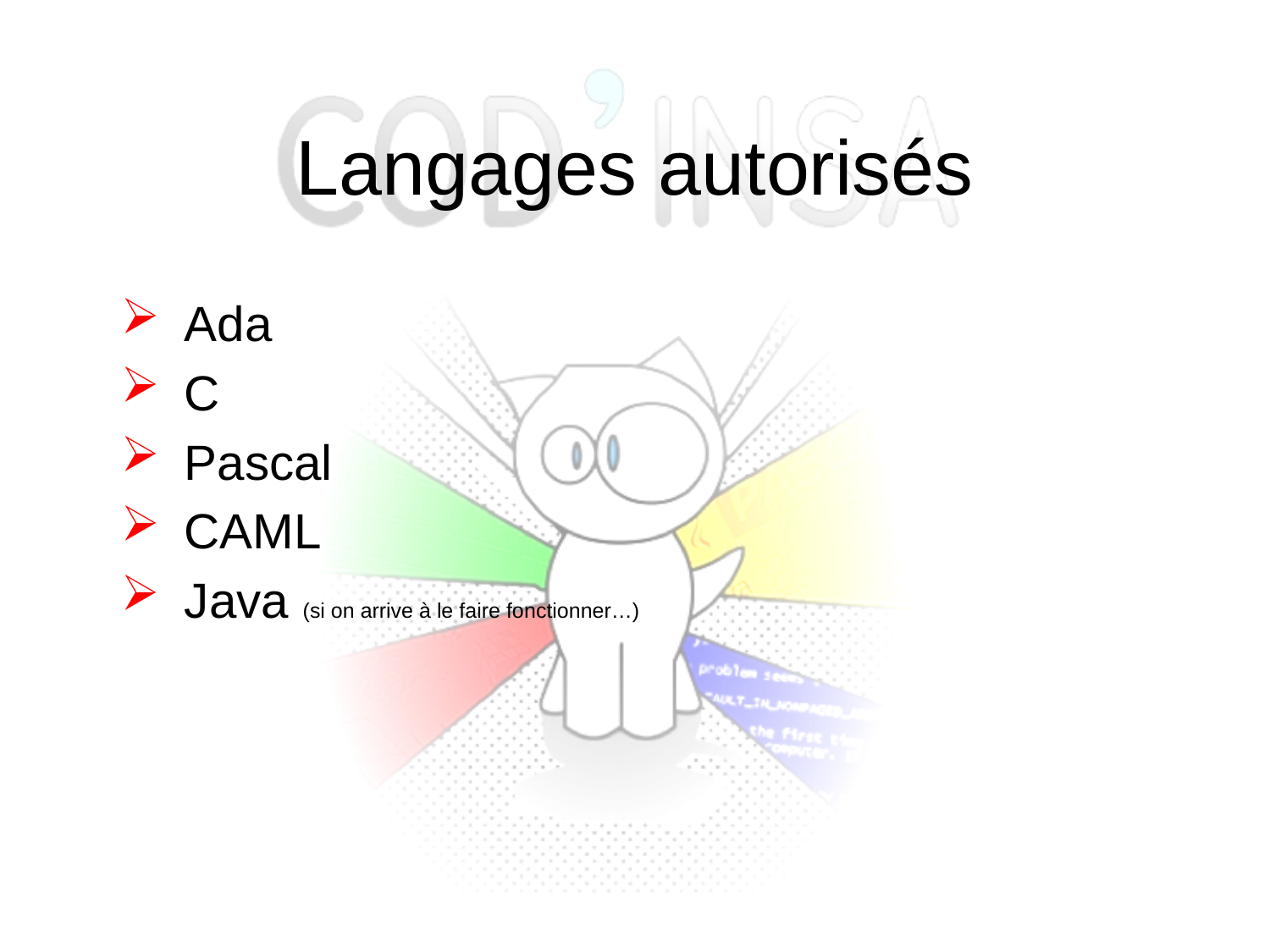

Langages autorisés
Ada
C
Pascal
CAML
Java (si on arrive à le faire fonctionner…)